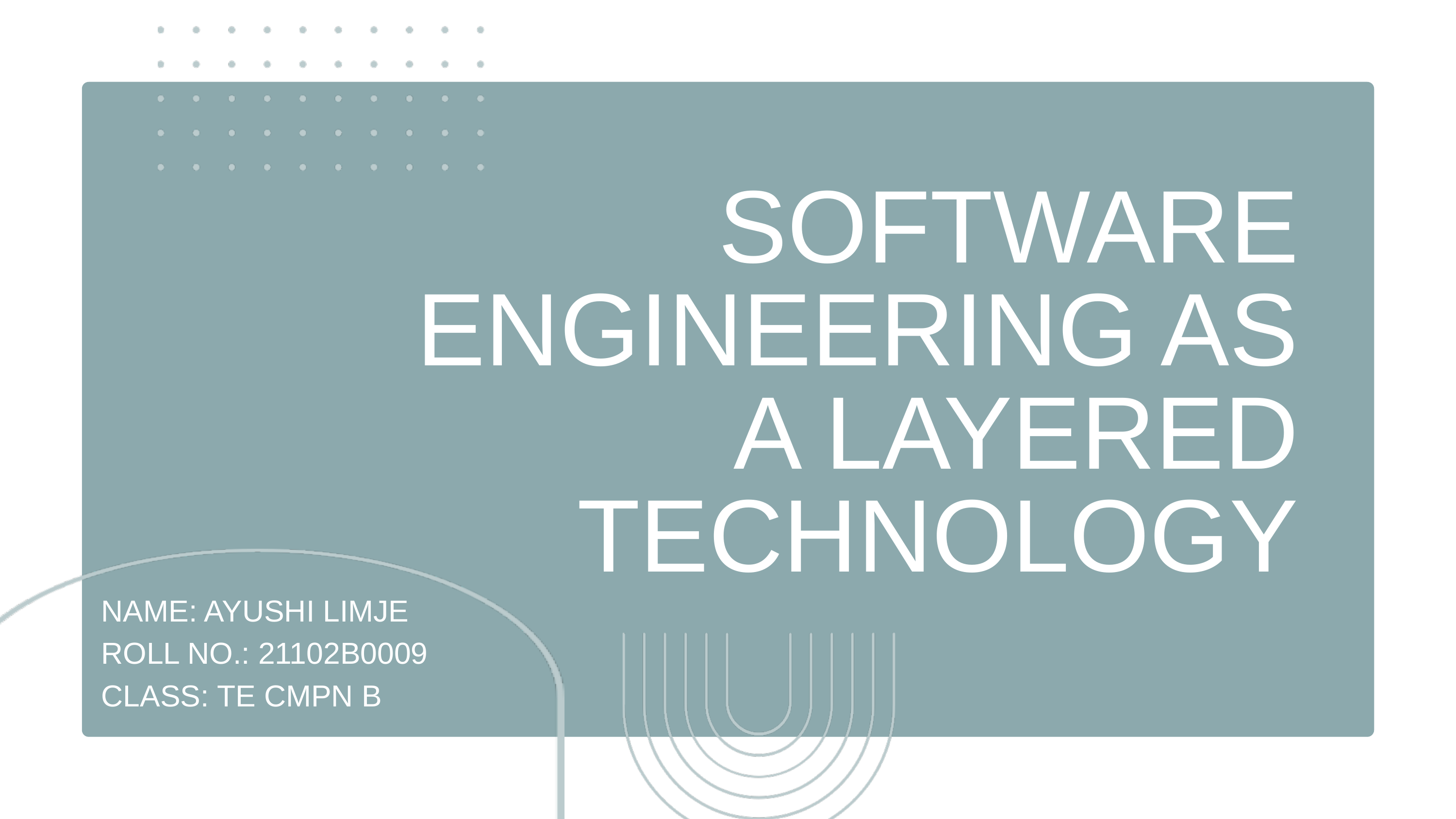

SOFTWARE ENGINEERING AS
A LAYERED TECHNOLOGY

NAME: AYUSHI LIMJE
ROLL NO.: 21102B0009
CLASS: TE CMPN B